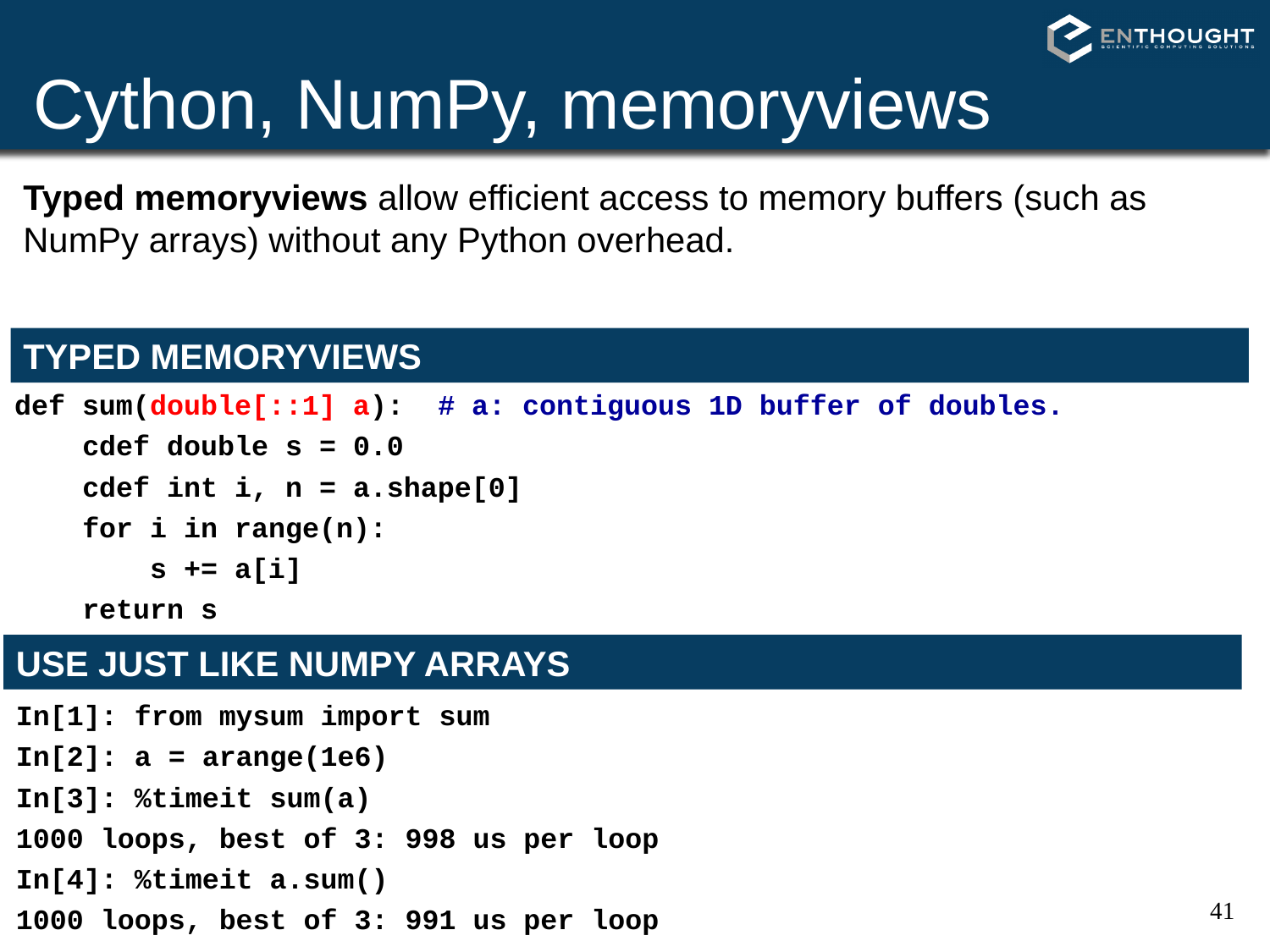

# Cython, NumPy, memoryviews
Typed memoryviews allow efficient access to memory buffers (such as NumPy arrays) without any Python overhead.

TYPED MEMORYVIEWS
def sum(double[::1] a):  # a: contiguous 1D buffer of doubles.
    cdef double s = 0.0
    cdef int i, n = a.shape[0]
    for i in range(n):
        s += a[i]
    return s
USE JUST LIKE NUMPY ARRAYS
In[1]: from mysum import sum
In[2]: a = arange(1e6)
In[3]: %timeit sum(a)
1000 loops, best of 3: 998 us per loop
In[4]: %timeit a.sum()
1000 loops, best of 3: 991 us per loop
41